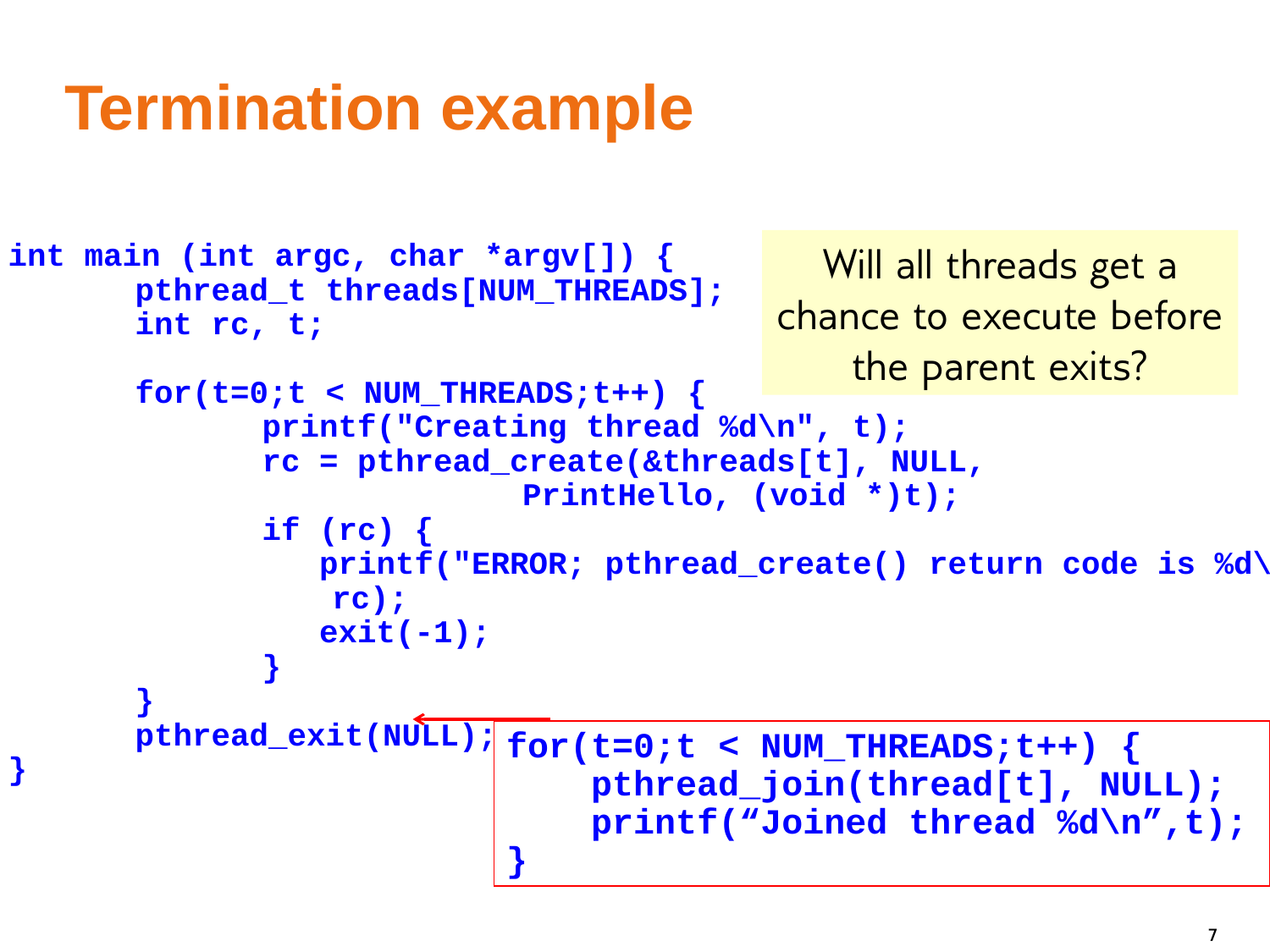

# Termination example
Will all threads get a chance to execute before the parent exits?
int main (int argc, char *argv[]) {
	pthread_t threads[NUM_THREADS];
	int rc, t;

	for(t=0;t < NUM_THREADS;t++) {
		printf("Creating thread %d\n", t);
		rc = pthread_create(&threads[t], NULL,
                           PrintHello, (void *)t);
		if (rc) {
		   printf("ERROR; pthread_create() return code is %d\n”,
                 rc);
		   exit(-1);
		}
	}
	pthread_exit(NULL);
}

for(t=0;t < NUM_THREADS;t++) {
    pthread_join(thread[t], NULL);
    printf(“Joined thread %d\n”,t);
}